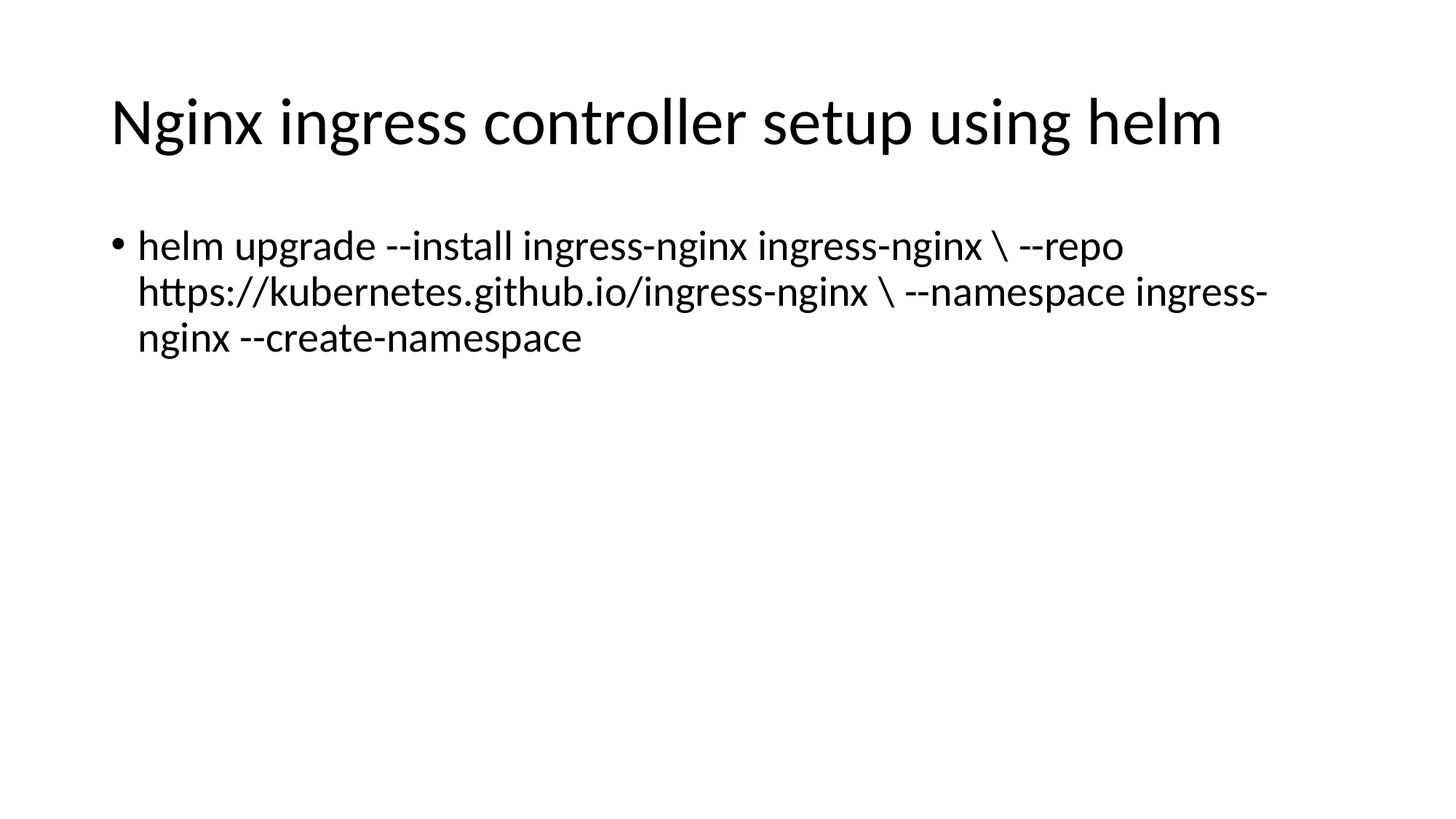

# Nginx ingress controller setup using helm
helm upgrade --install ingress-nginx ingress-nginx \ --repo https://kubernetes.github.io/ingress-nginx \ --namespace ingress-nginx --create-namespace